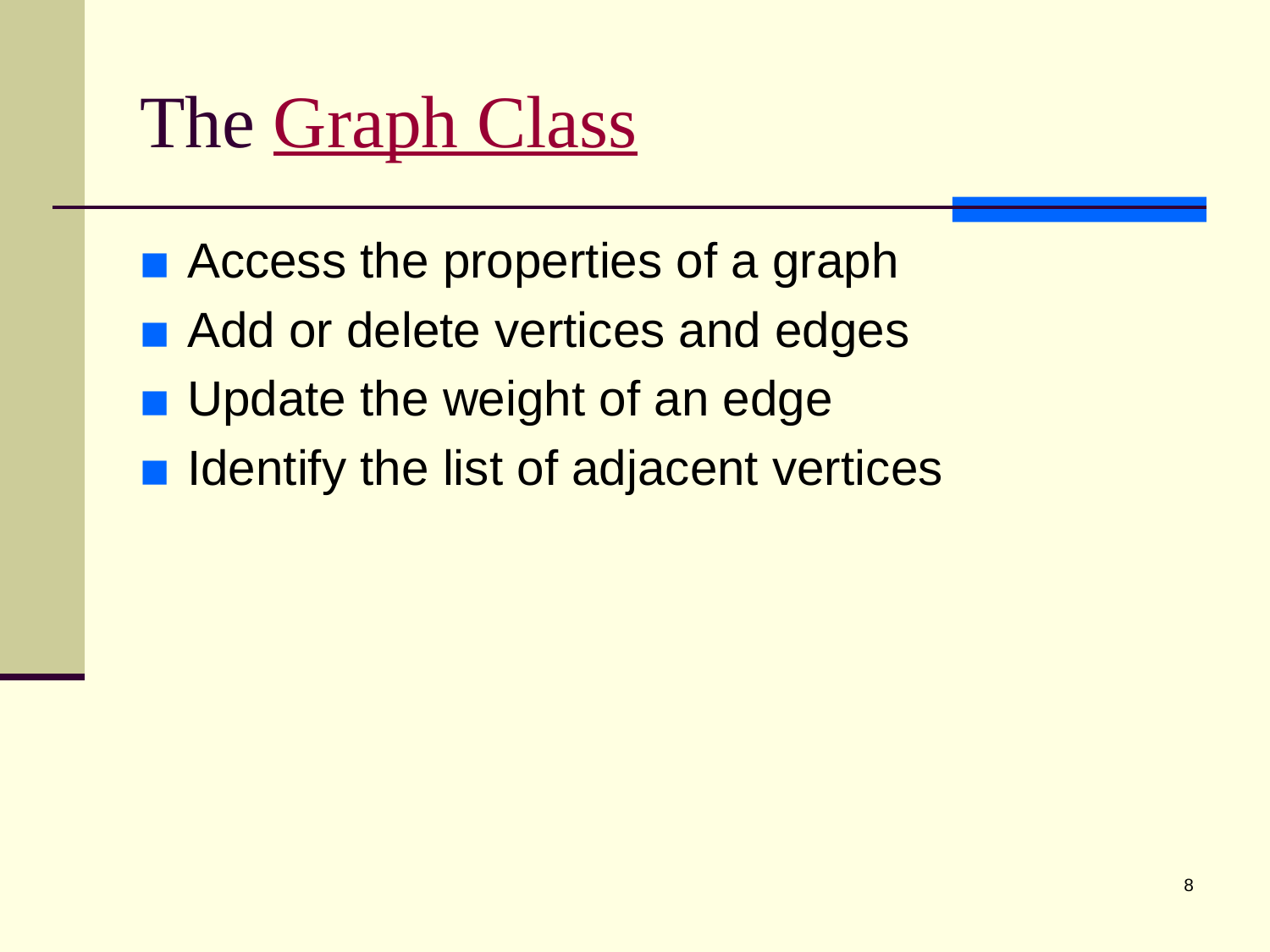

# The Graph Class
Access the properties of a graph
Add or delete vertices and edges
Update the weight of an edge
Identify the list of adjacent vertices
8